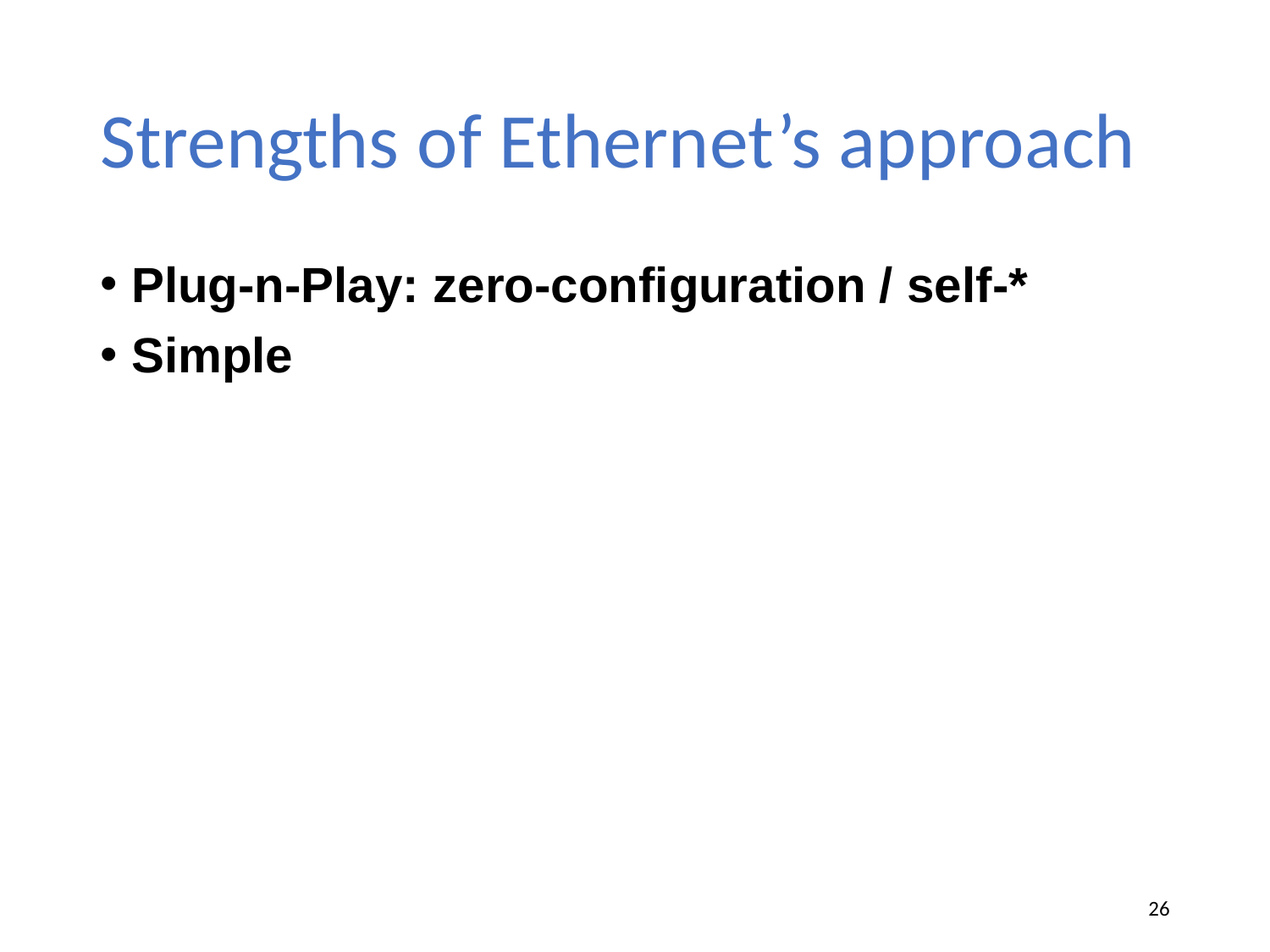

# Strengths of Ethernet’s approach
Plug-n-Play: zero-configuration / self-*
Simple

26